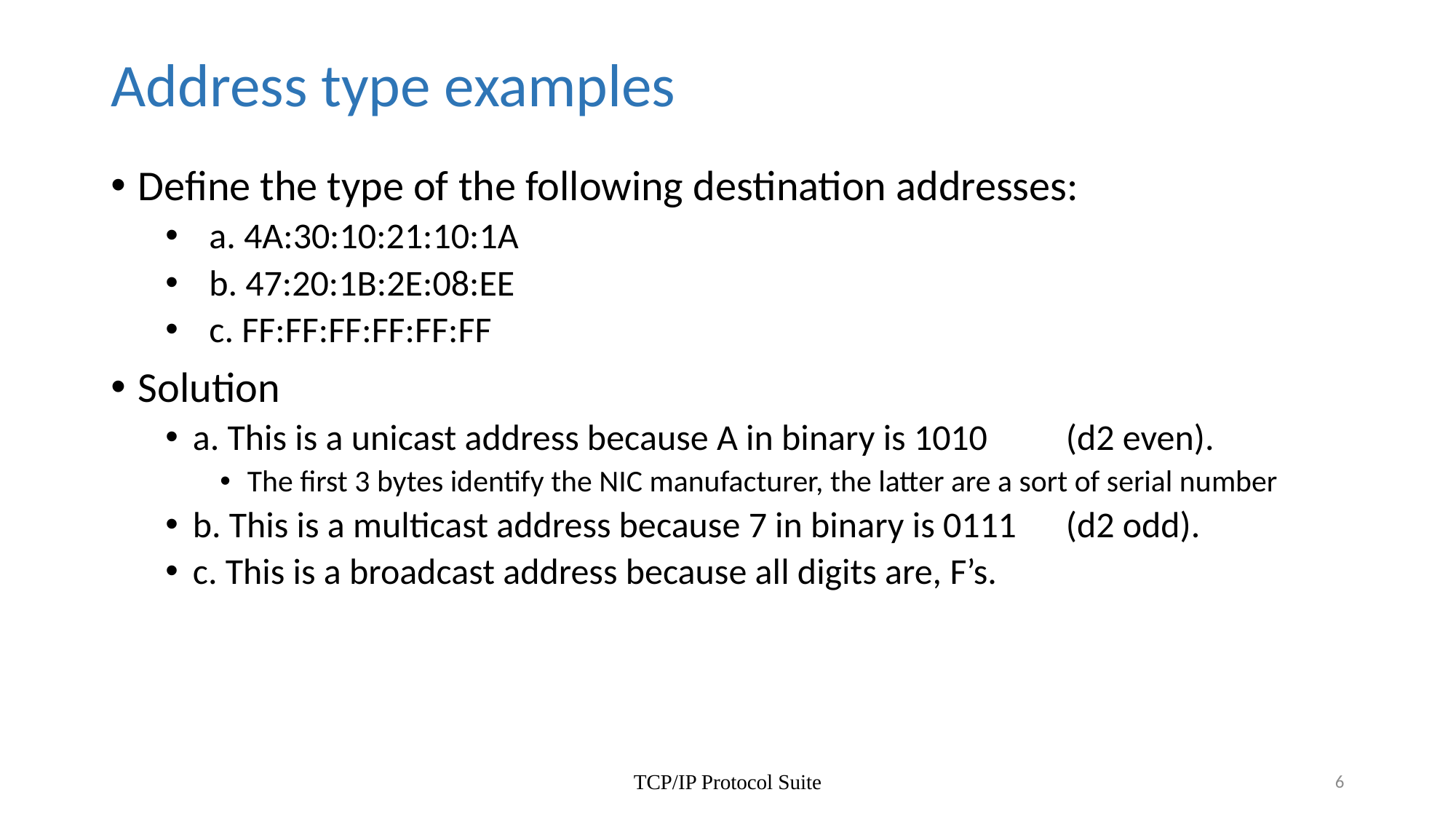

# Address type examples
Define the type of the following destination addresses:
  a. 4A:30:10:21:10:1A
  b. 47:20:1B:2E:08:EE
  c. FF:FF:FF:FF:FF:FF
Solution
a. This is a unicast address because A in binary is 1010 	(d2 even).
The first 3 bytes identify the NIC manufacturer, the latter are a sort of serial number
b. This is a multicast address because 7 in binary is 0111 	(d2 odd).
c. This is a broadcast address because all digits are, F’s.
TCP/IP Protocol Suite
6